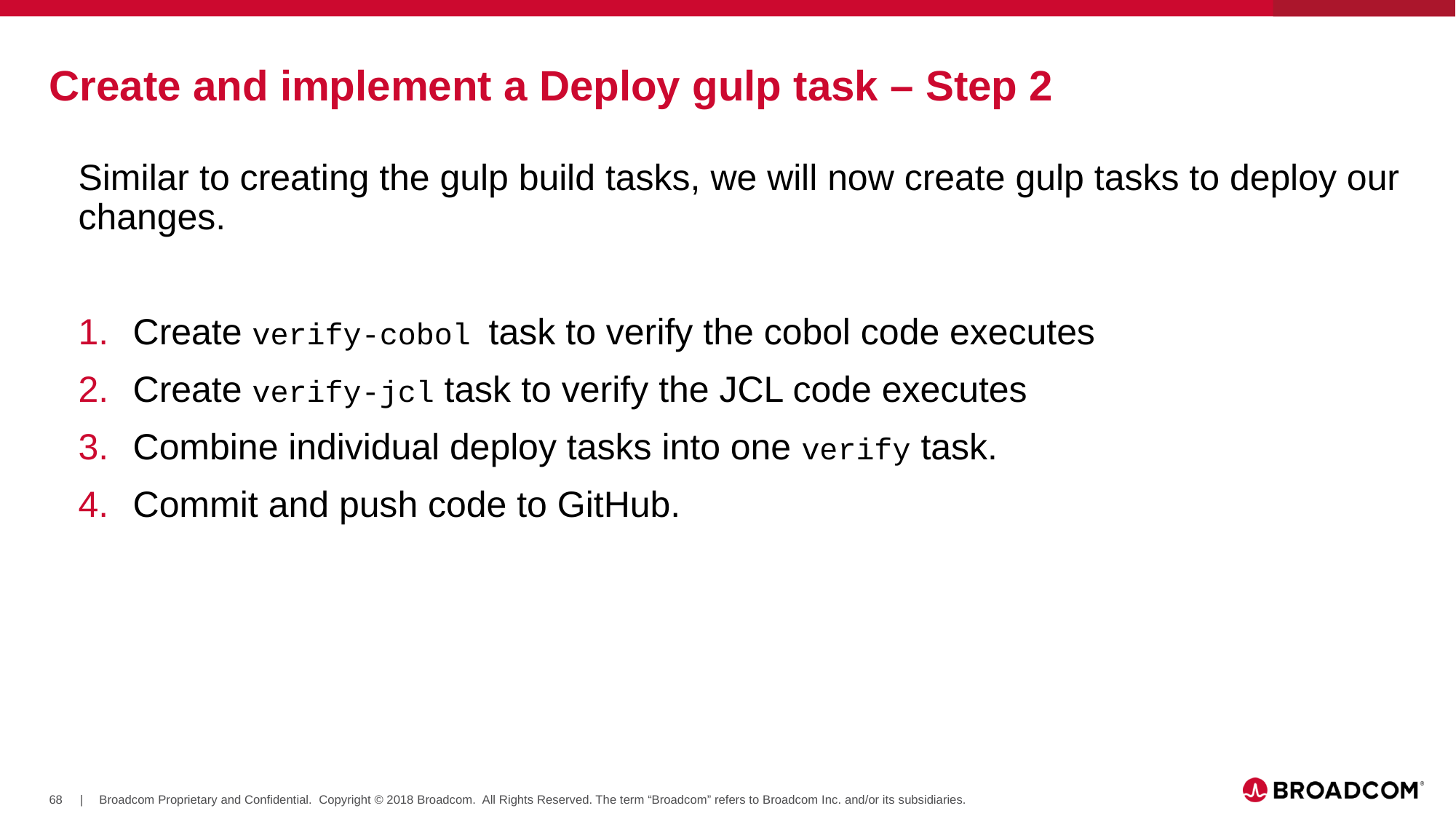

# Create and implement a Deploy gulp task – Step 2

Similar to creating the gulp build tasks, we will now create gulp tasks to deploy our changes.

Create verify-cobol task to verify the cobol code executes
Create verify-jcl task to verify the JCL code executes
Combine individual deploy tasks into one verify task.
Commit and push code to GitHub.